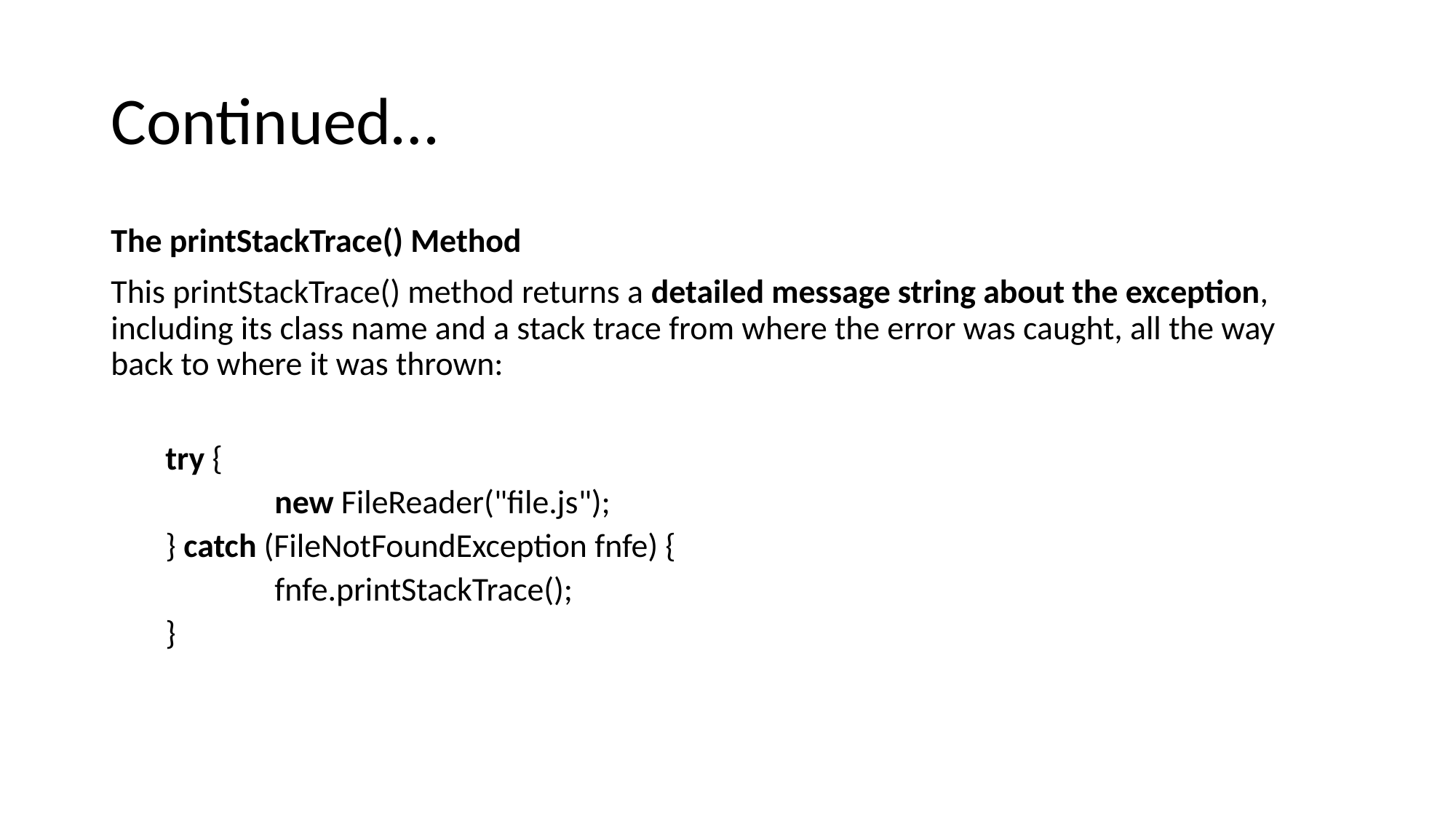

# Continued…
The printStackTrace() Method
This printStackTrace() method returns a detailed message string about the exception, including its class name and a stack trace from where the error was caught, all the way back to where it was thrown:

try {
	new FileReader("file.js");
} catch (FileNotFoundException fnfe) {
	fnfe.printStackTrace();
}